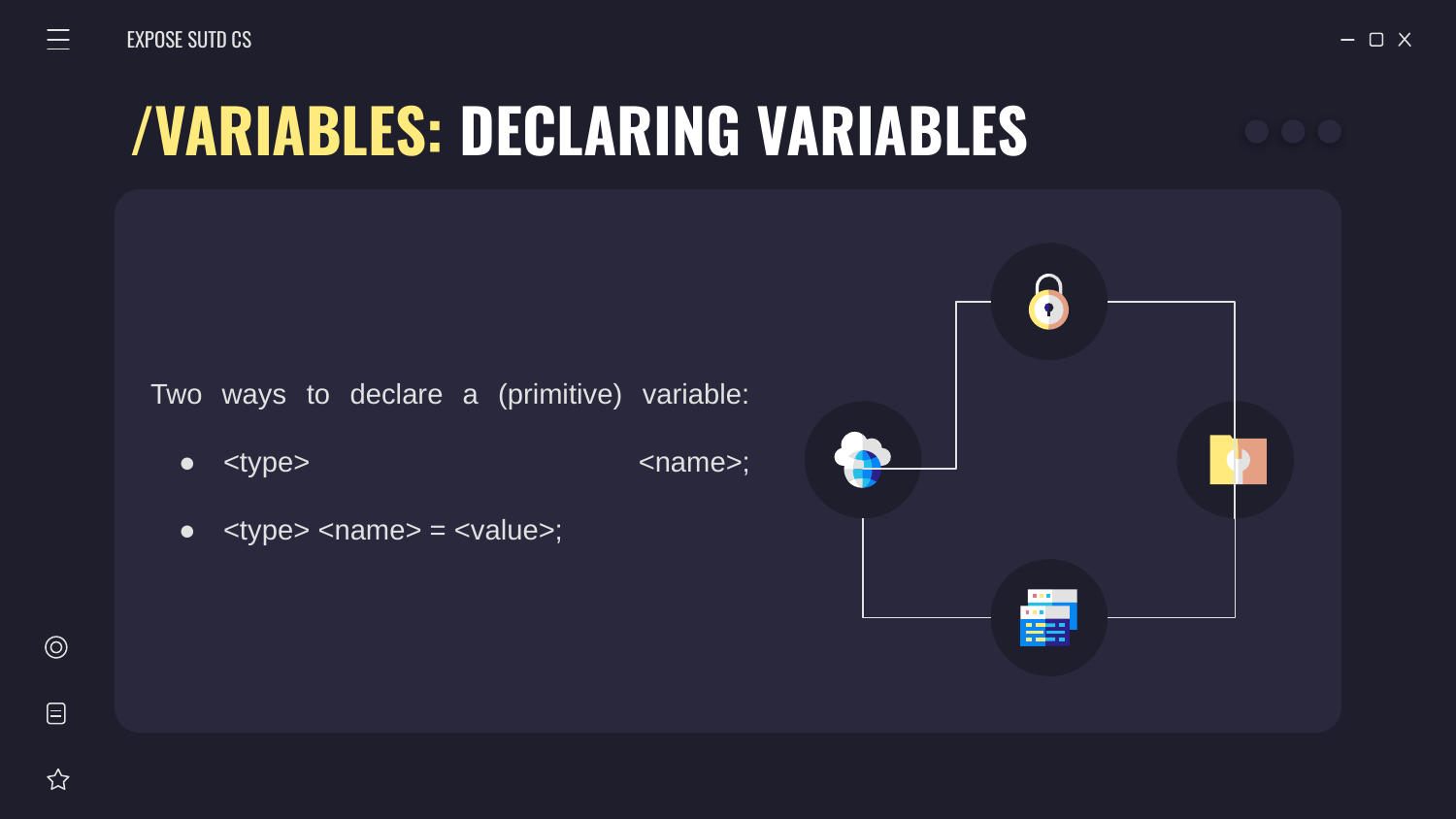

EXPOSE SUTD CS

# /VARIABLES: DECLARING VARIABLES

Two ways to declare a (primitive) variable:
<type> <name>;
<type> <name> = <value>;